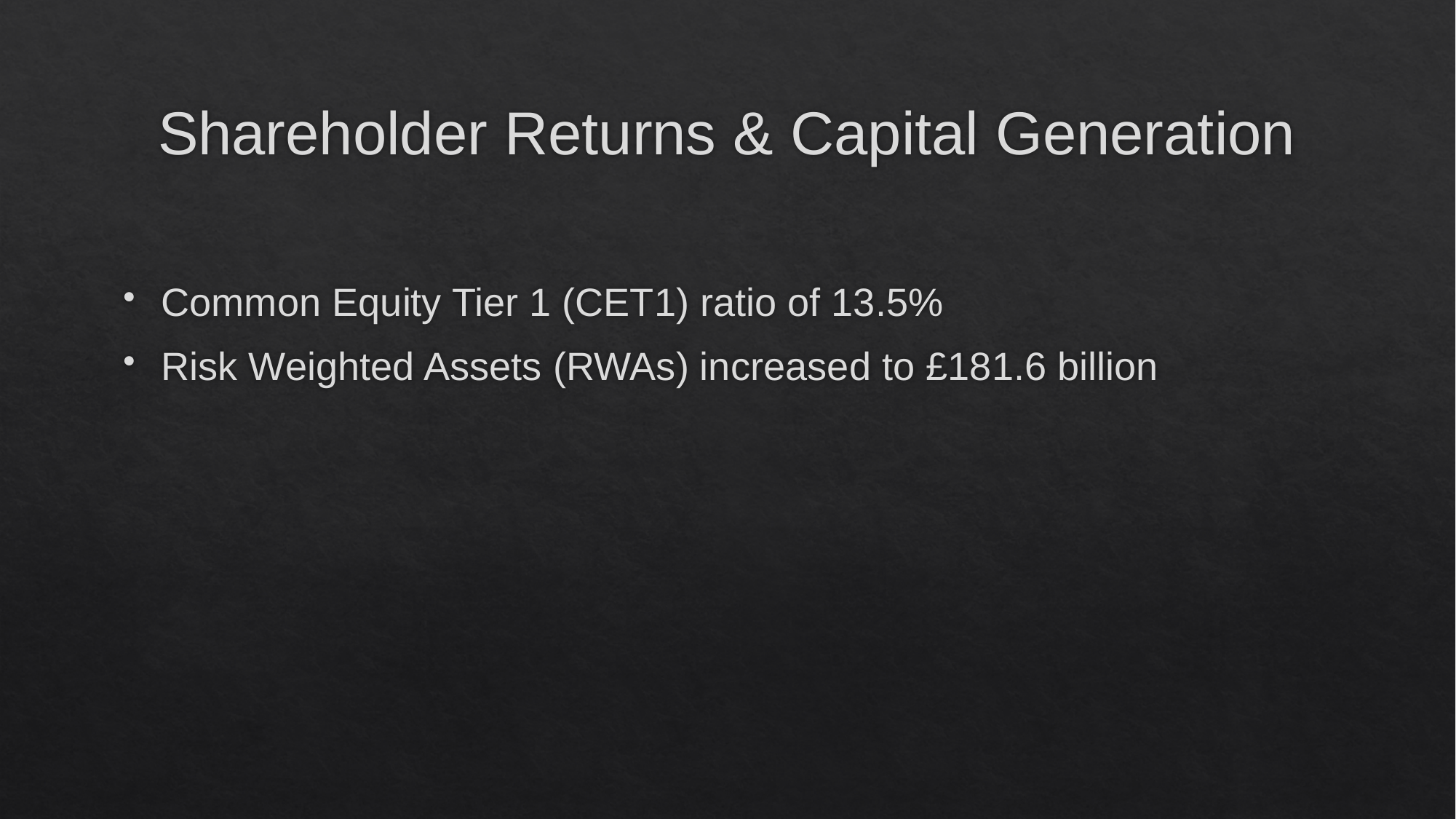

# Shareholder Returns & Capital Generation

Common Equity Tier 1 (CET1) ratio of 13.5%
Risk Weighted Assets (RWAs) increased to £181.6 billion